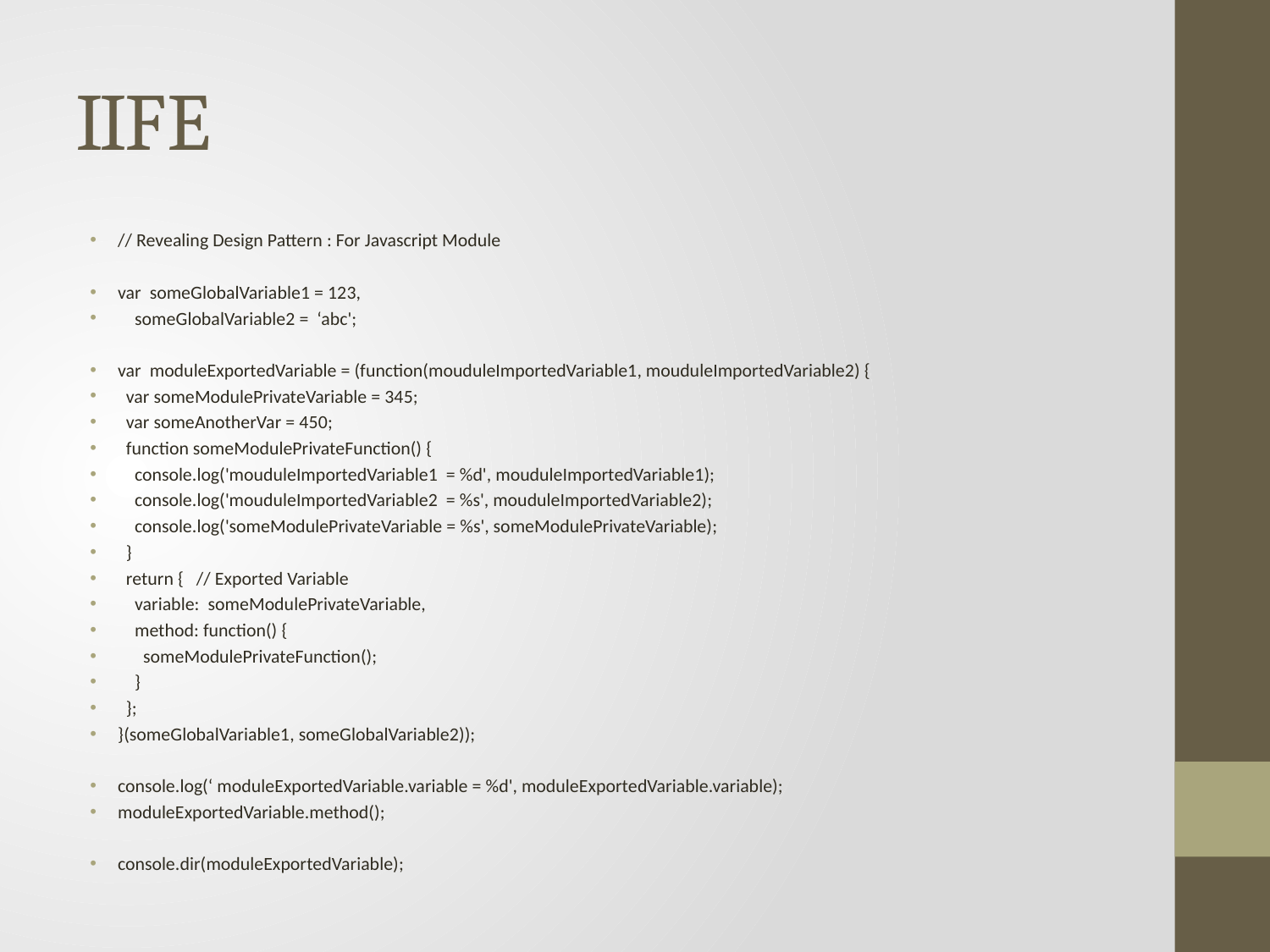

# IIFE
// Revealing Design Pattern : For Javascript Module

var  someGlobalVariable1 = 123,
    someGlobalVariable2 =  ‘abc';

var  moduleExportedVariable = (function(mouduleImportedVariable1, mouduleImportedVariable2) {
  var someModulePrivateVariable = 345;
  var someAnotherVar = 450;
  function someModulePrivateFunction() {
    console.log('mouduleImportedVariable1  = %d', mouduleImportedVariable1);
    console.log('mouduleImportedVariable2  = %s', mouduleImportedVariable2);
    console.log('someModulePrivateVariable = %s', someModulePrivateVariable);
  }
  return {   // Exported Variable
    variable:  someModulePrivateVariable,
    method: function() {
      someModulePrivateFunction();
    }
  };
}(someGlobalVariable1, someGlobalVariable2));

console.log(‘ moduleExportedVariable.variable = %d', moduleExportedVariable.variable);
moduleExportedVariable.method();

console.dir(moduleExportedVariable);